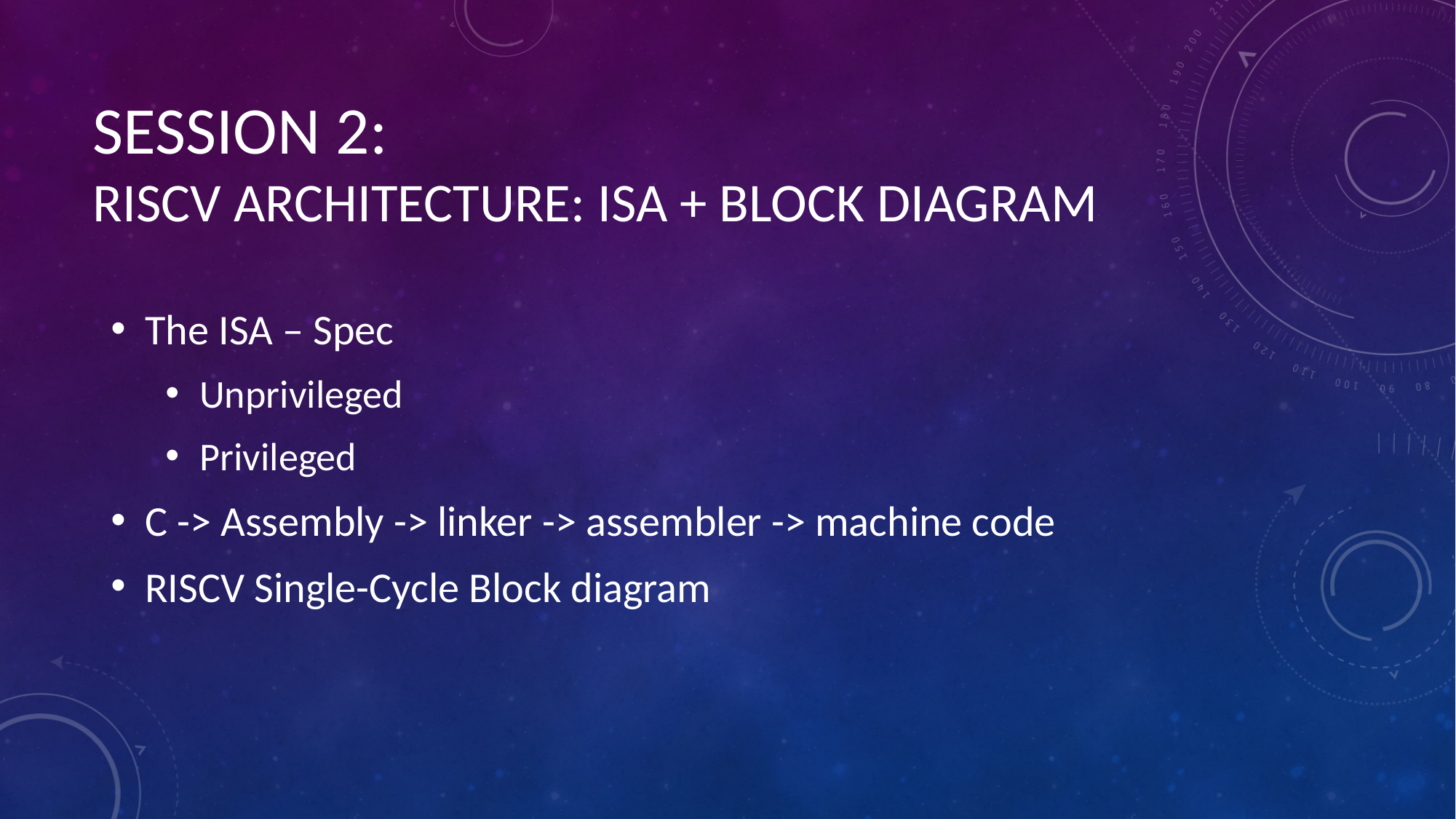

# Session 2: RISCV Architecture: ISA + Block diagram
The ISA – Spec
Unprivileged
Privileged
C -> Assembly -> linker -> assembler -> machine code
RISCV Single-Cycle Block diagram